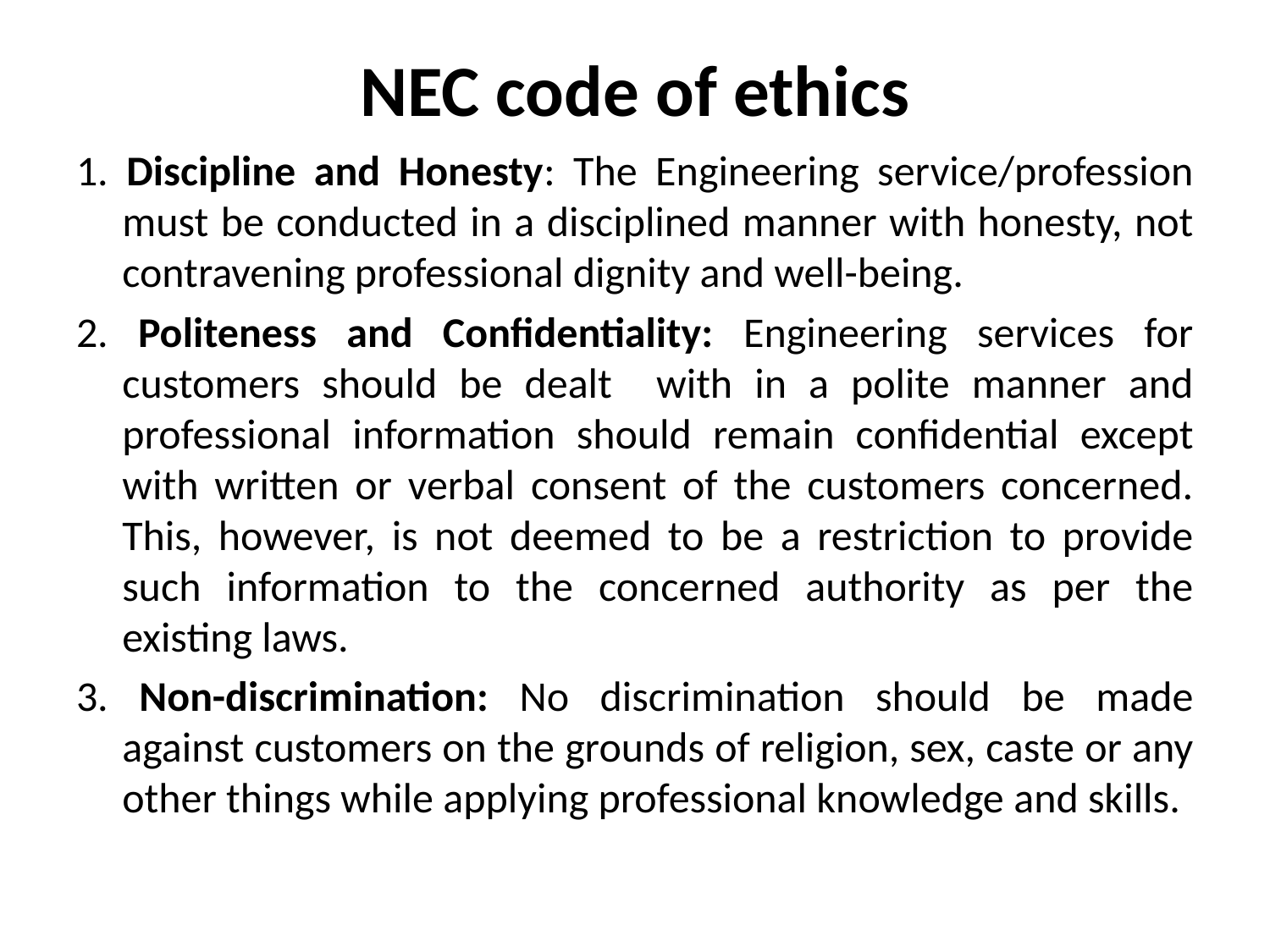

# NEC code of ethics
1. Discipline and Honesty: The Engineering service/profession must be conducted in a disciplined manner with honesty, not contravening professional dignity and well-being.
2. Politeness and Confidentiality: Engineering services for customers should be dealt  with in a polite manner and professional information should remain confidential except with written or verbal consent of the customers concerned. This, however, is not deemed to be a restriction to provide such information to the concerned authority as per the existing laws.
3. Non-discrimination: No discrimination should be made against customers on the grounds of religion, sex, caste or any other things while applying professional knowledge and skills.